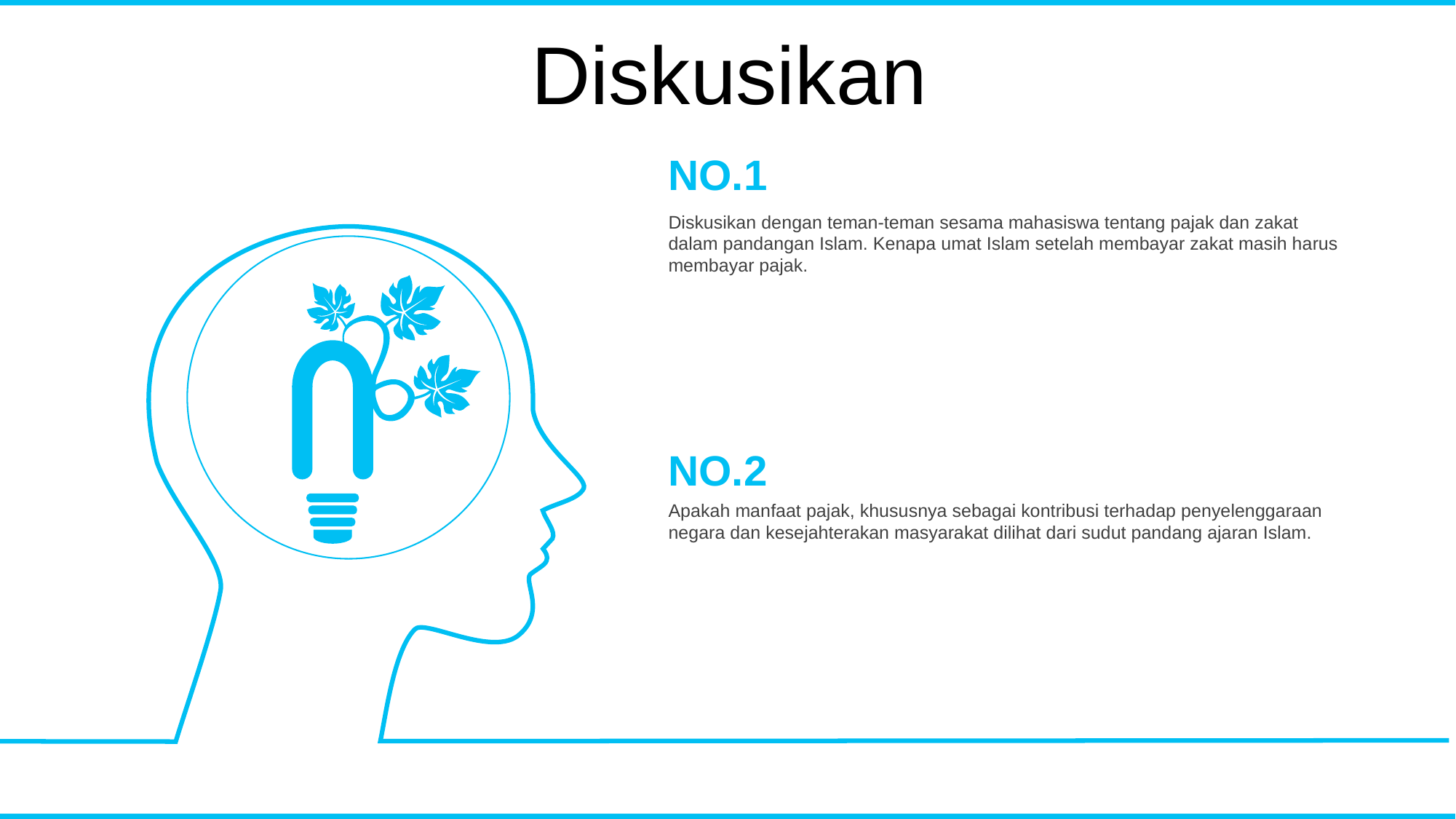

Diskusikan
NO.1
Diskusikan dengan teman-teman sesama mahasiswa tentang pajak dan zakat dalam pandangan Islam. Kenapa umat Islam setelah membayar zakat masih harus membayar pajak.

NO.2
Apakah manfaat pajak, khususnya sebagai kontribusi terhadap penyelenggaraan negara dan kesejahterakan masyarakat dilihat dari sudut pandang ajaran Islam.